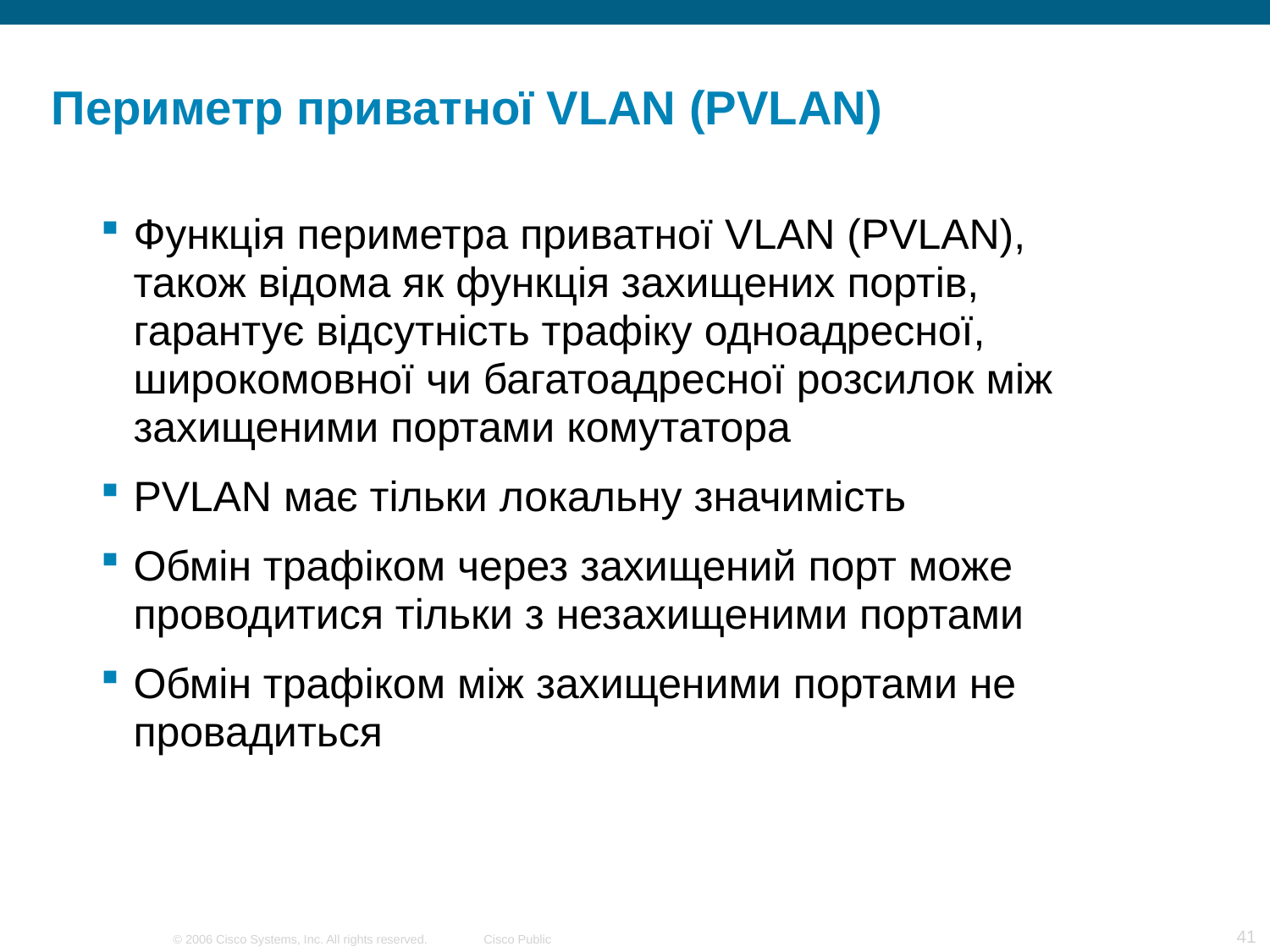

# Периметр приватної VLAN (PVLAN)
Функція периметра приватної VLAN (PVLAN), також відома як функція захищених портів, гарантує відсутність трафіку одноадресної, широкомовної чи багатоадресної розсилок між захищеними портами комутатора
PVLAN має тільки локальну значимість
Обмін трафіком через захищений порт може проводитися тільки з незахищеними портами
Обмін трафіком між захищеними портами не провадиться